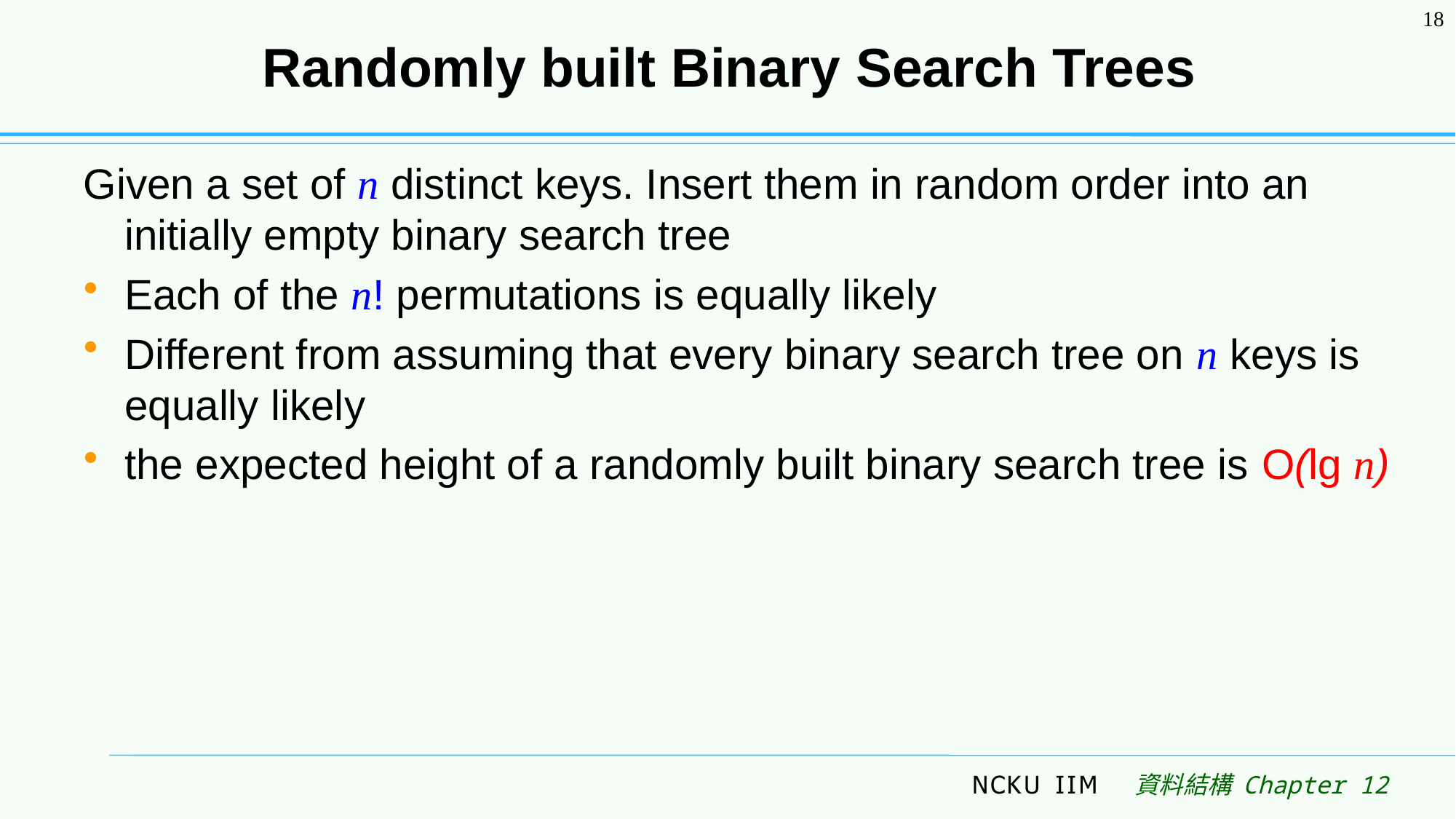

18
# Randomly built Binary Search Trees
Given a set of n distinct keys. Insert them in random order into an initially empty binary search tree
Each of the n! permutations is equally likely
Different from assuming that every binary search tree on n keys is equally likely
the expected height of a randomly built binary search tree is O(lg n)